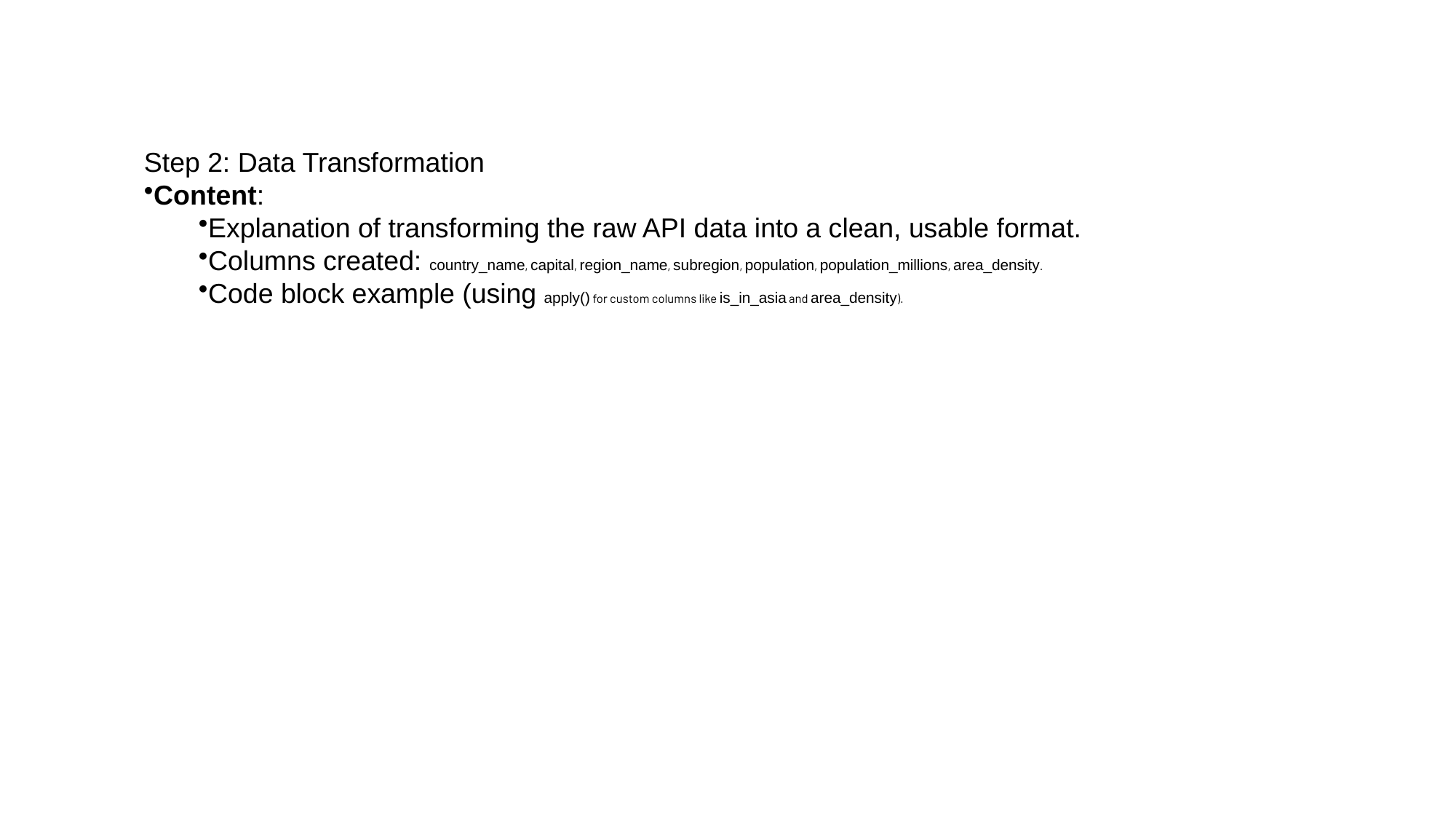

Step 2: Data Transformation
Content:
Explanation of transforming the raw API data into a clean, usable format.
Columns created: country_name, capital, region_name, subregion, population, population_millions, area_density.
Code block example (using apply() for custom columns like is_in_asia and area_density).